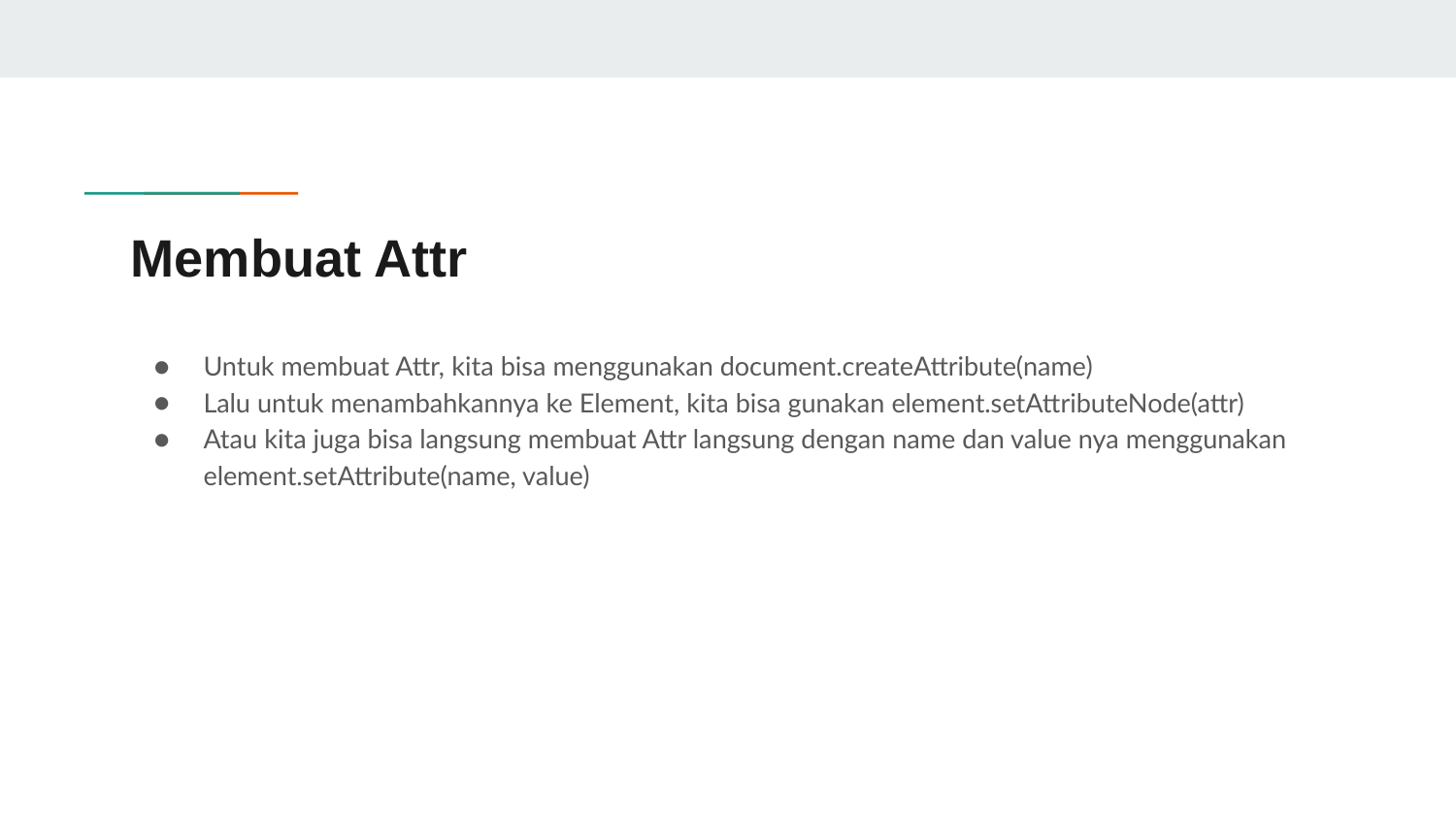

# Membuat Attr
Untuk membuat Attr, kita bisa menggunakan document.createAttribute(name)
Lalu untuk menambahkannya ke Element, kita bisa gunakan element.setAttributeNode(attr)
Atau kita juga bisa langsung membuat Attr langsung dengan name dan value nya menggunakan element.setAttribute(name, value)